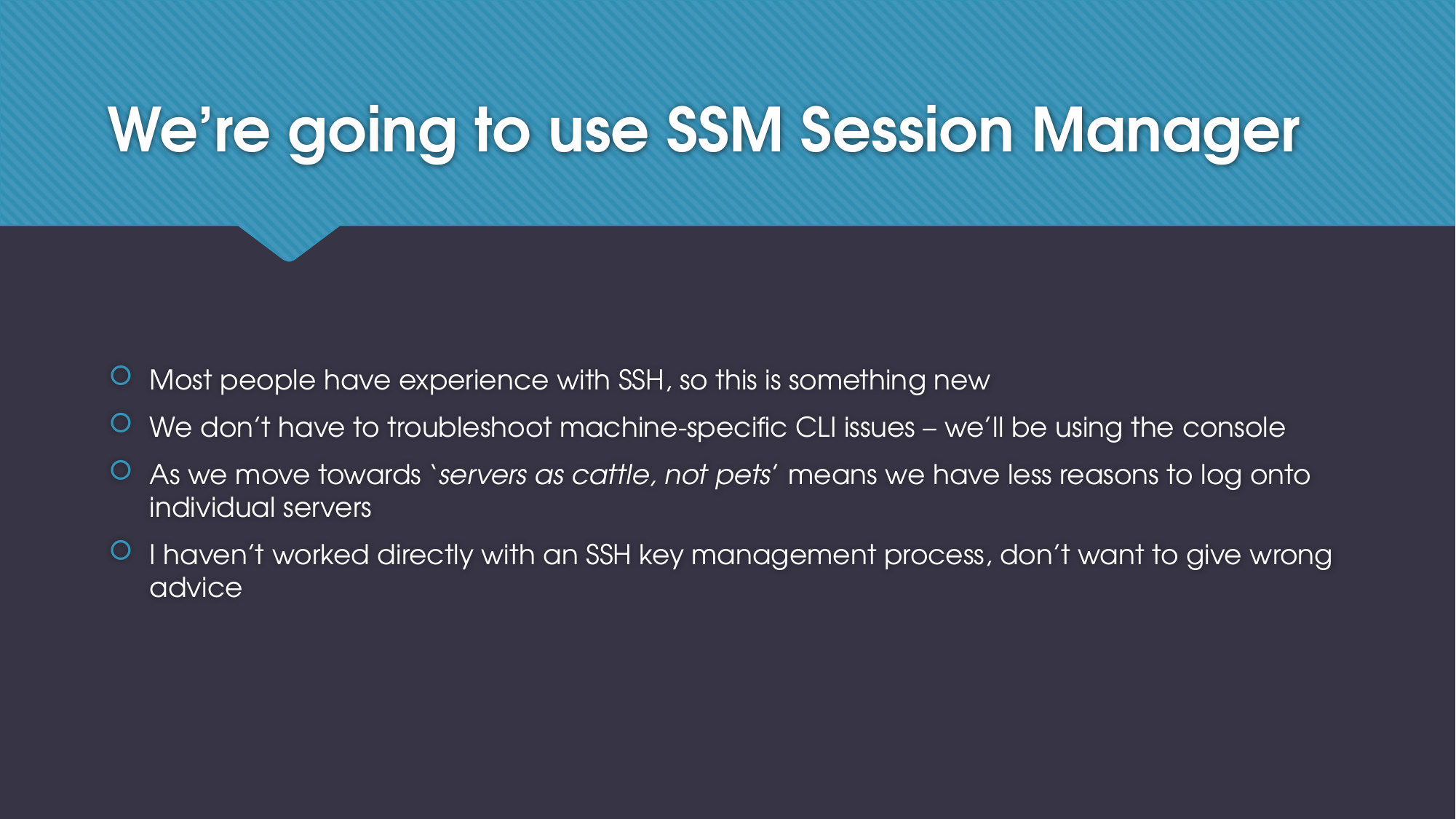

# We’re going to use SSM Session Manager
Most people have experience with SSH, so this is something new
We don’t have to troubleshoot machine-specific CLI issues – we’ll be using the console
As we move towards ‘servers as cattle, not pets’ means we have less reasons to log onto individual servers
I haven’t worked directly with an SSH key management process, don’t want to give wrong advice